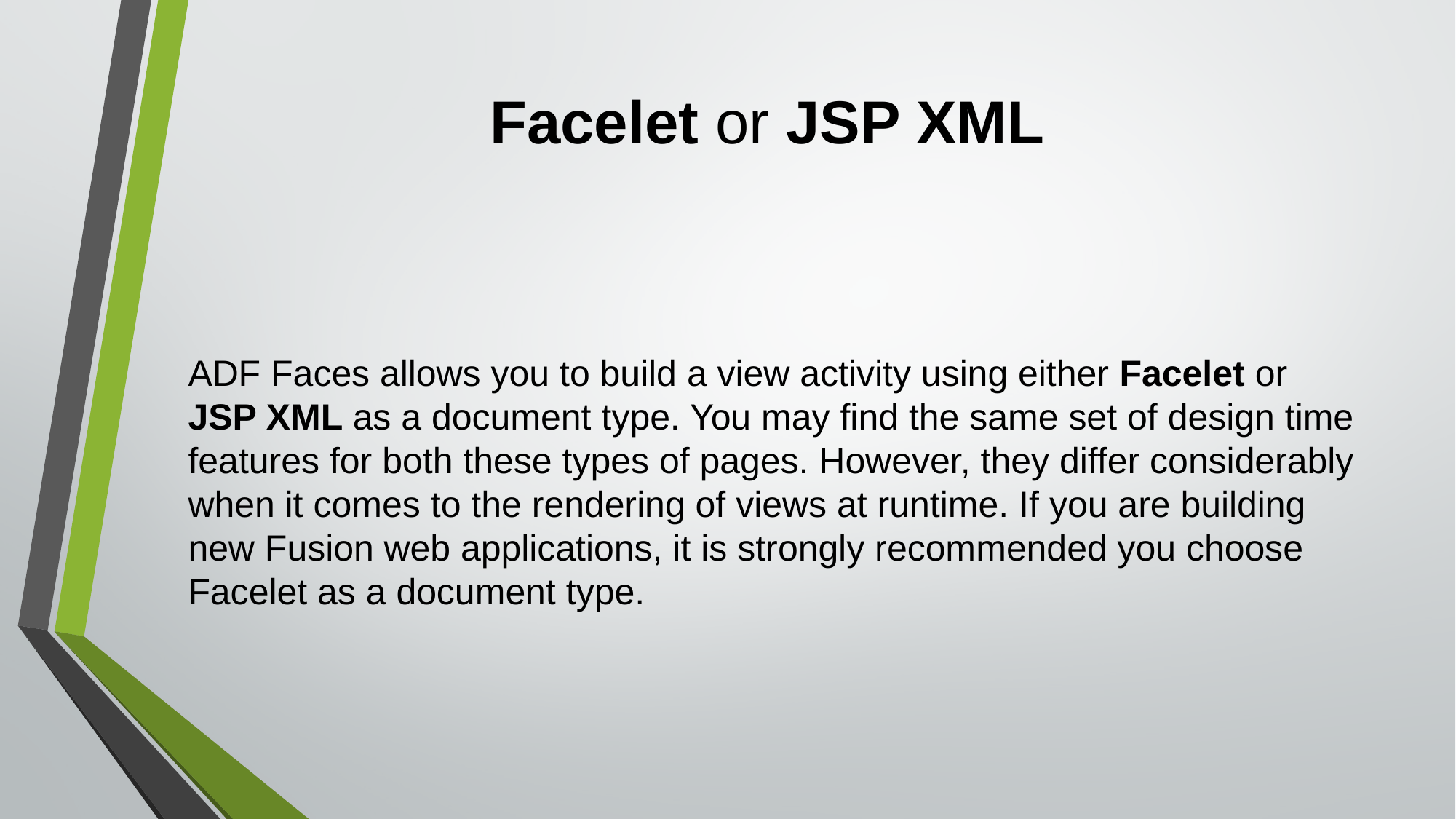

# Facelet or JSP XML
ADF Faces allows you to build a view activity using either Facelet or JSP XML as a document type. You may find the same set of design time features for both these types of pages. However, they differ considerably when it comes to the rendering of views at runtime. If you are building new Fusion web applications, it is strongly recommended you choose Facelet as a document type.